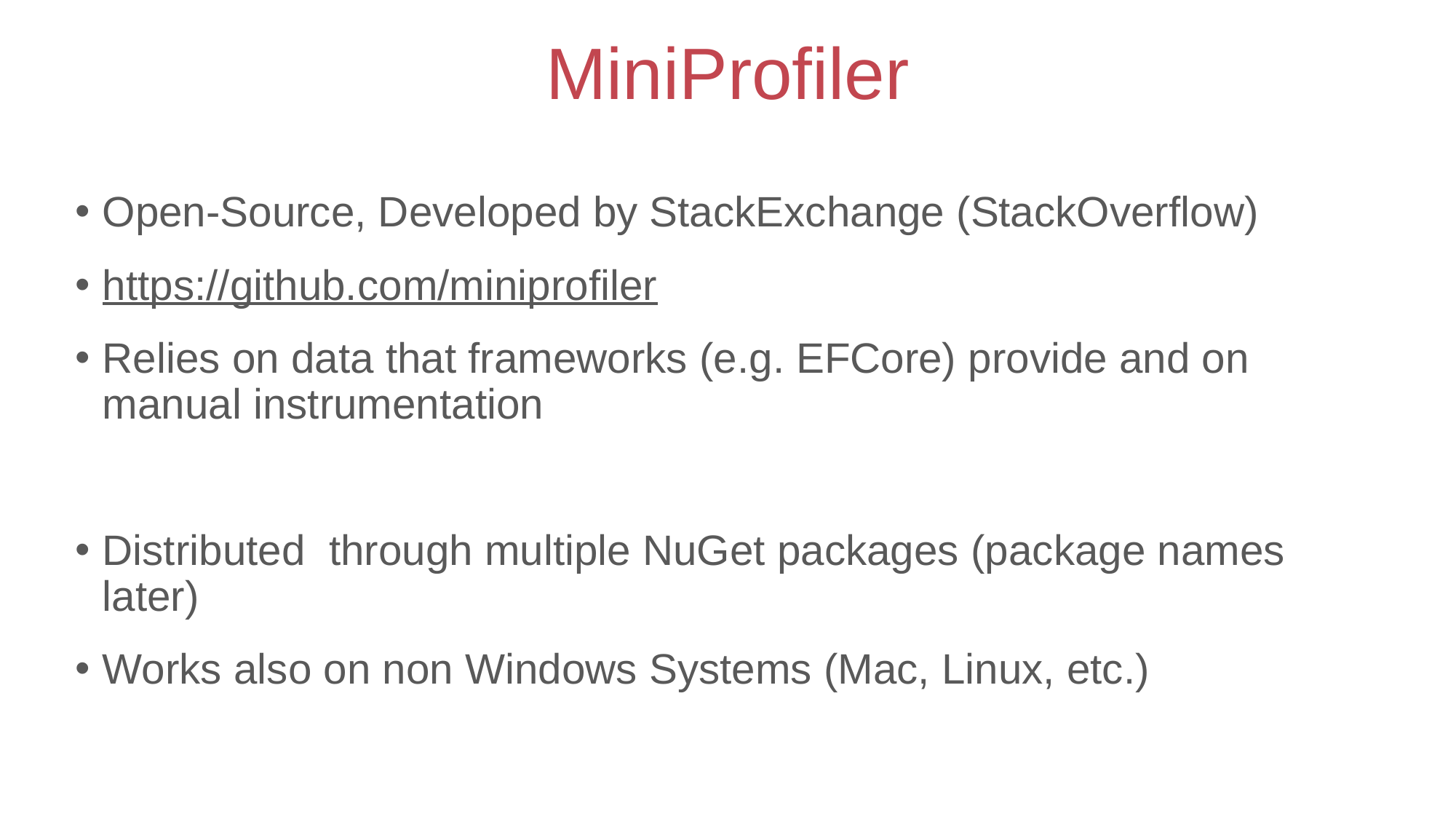

# MiniProfiler
Open-Source, Developed by StackExchange (StackOverflow)
https://github.com/miniprofiler
Relies on data that frameworks (e.g. EFCore) provide and on manual instrumentation

Distributed  through multiple NuGet packages (package names later)
Works also on non Windows Systems (Mac, Linux, etc.)